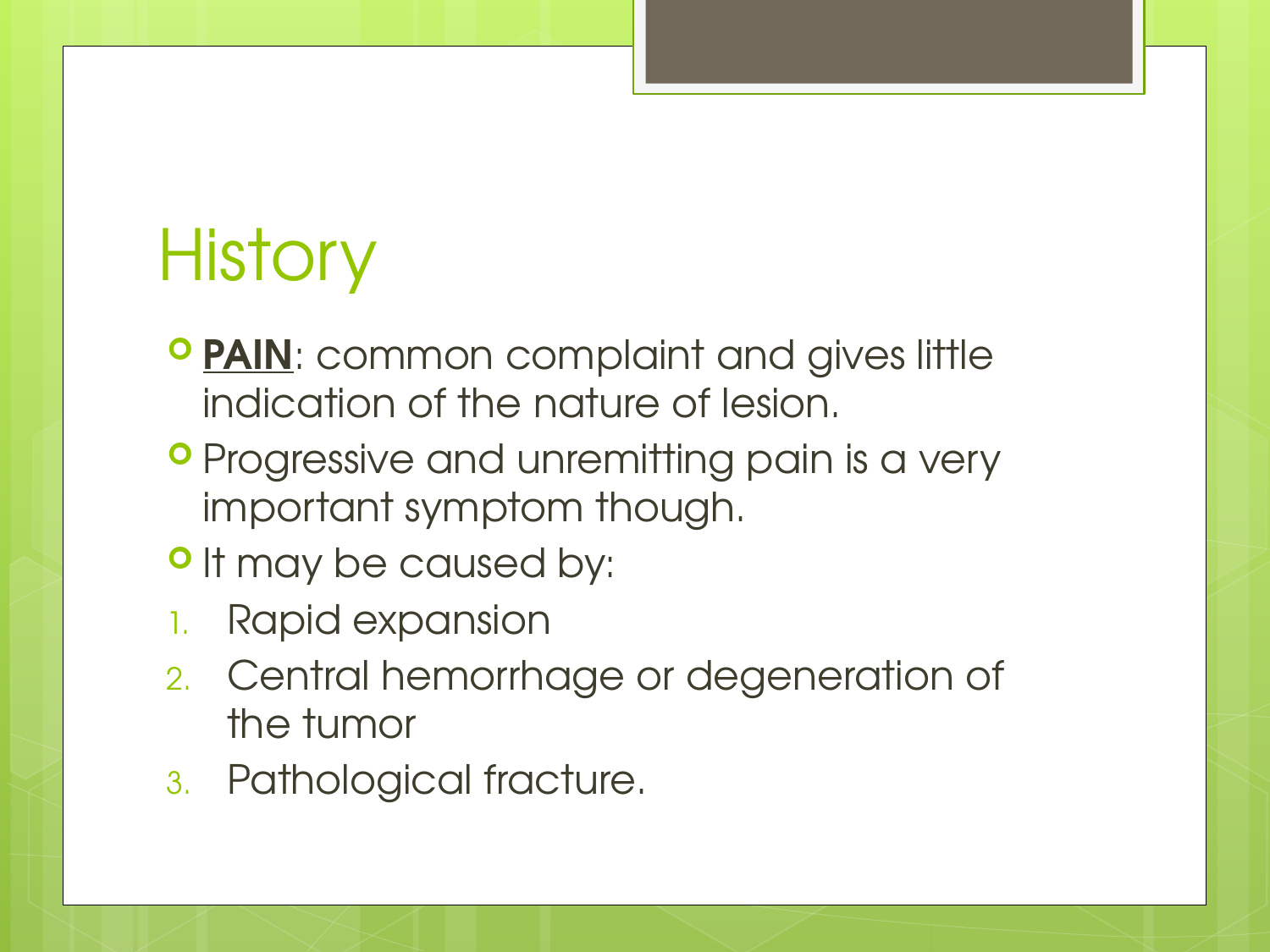

# History
PAIN: common complaint and gives little indication of the nature of lesion.
Progressive and unremitting pain is a very important symptom though.
It may be caused by:
Rapid expansion
Central hemorrhage or degeneration of the tumor
Pathological fracture.